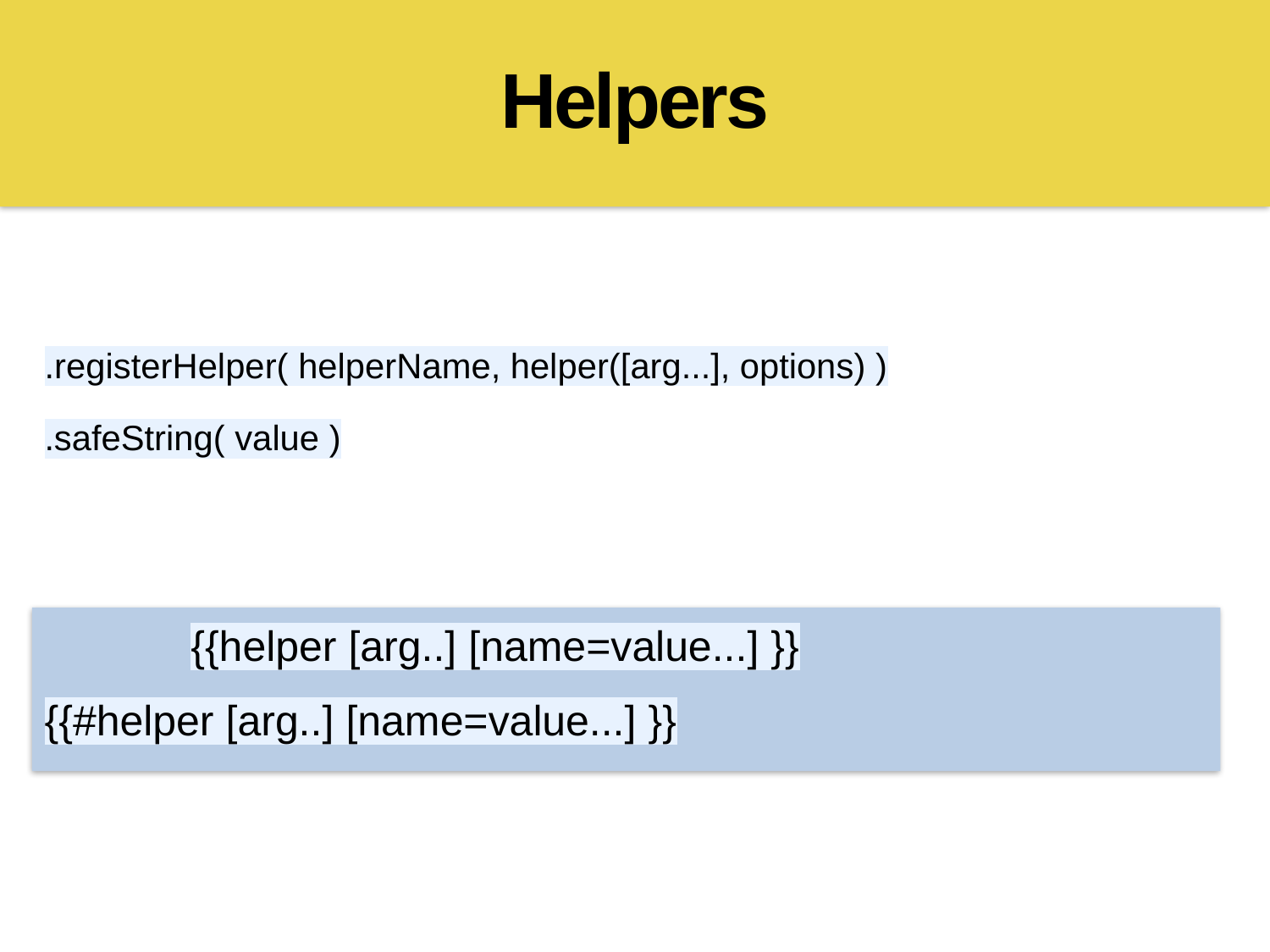

Helpers
.registerHelper( helperName, helper([arg...], options) )
.safeString( value )

{{helper [arg..] [name=value...] }}
{{#helper [arg..] [name=value...] }}